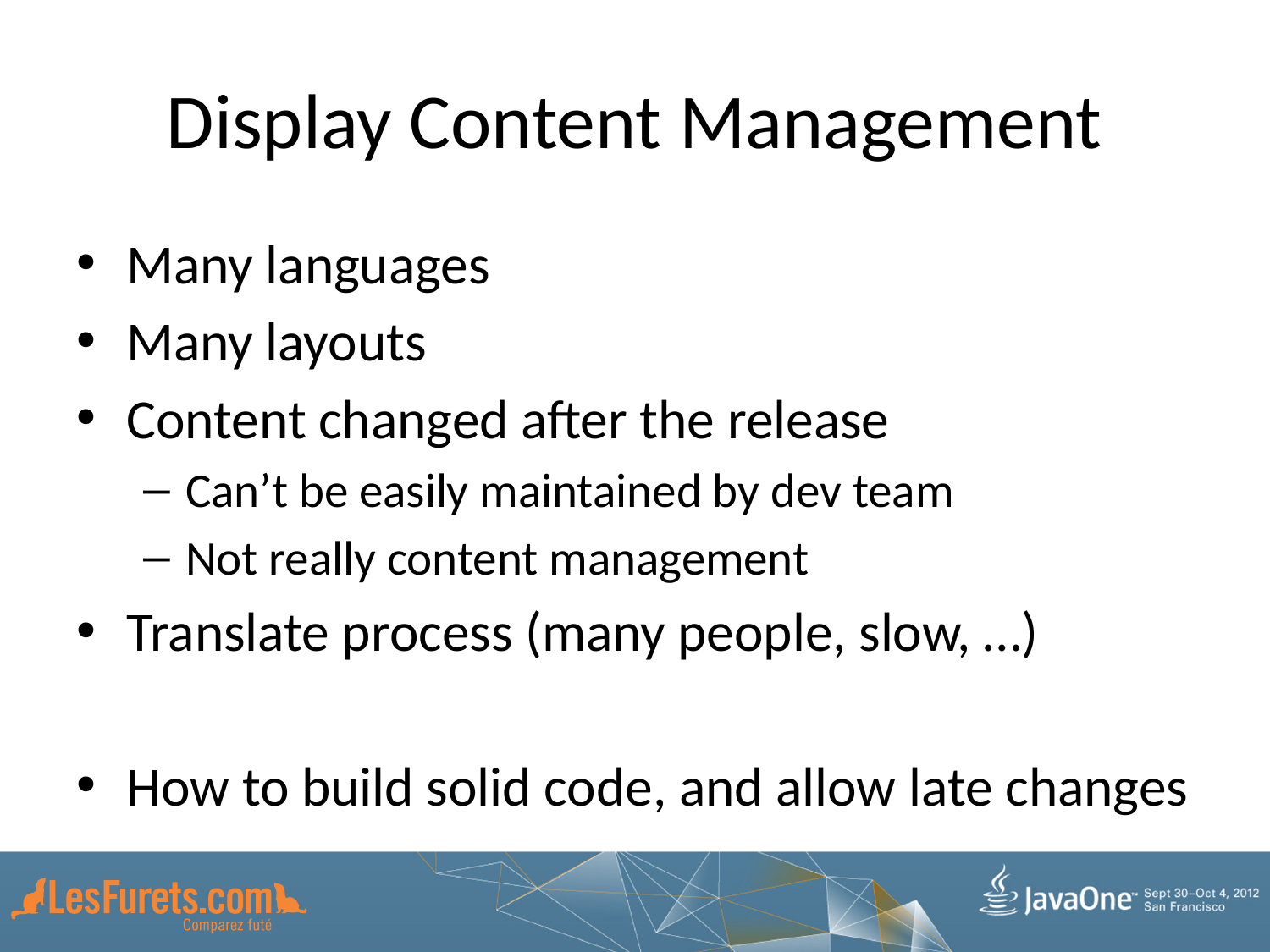

# Display Content Management
Many languages
Many layouts
Content changed after the release
Can’t be easily maintained by dev team
Not really content management
Translate process (many people, slow, …)

How to build solid code, and allow late changes